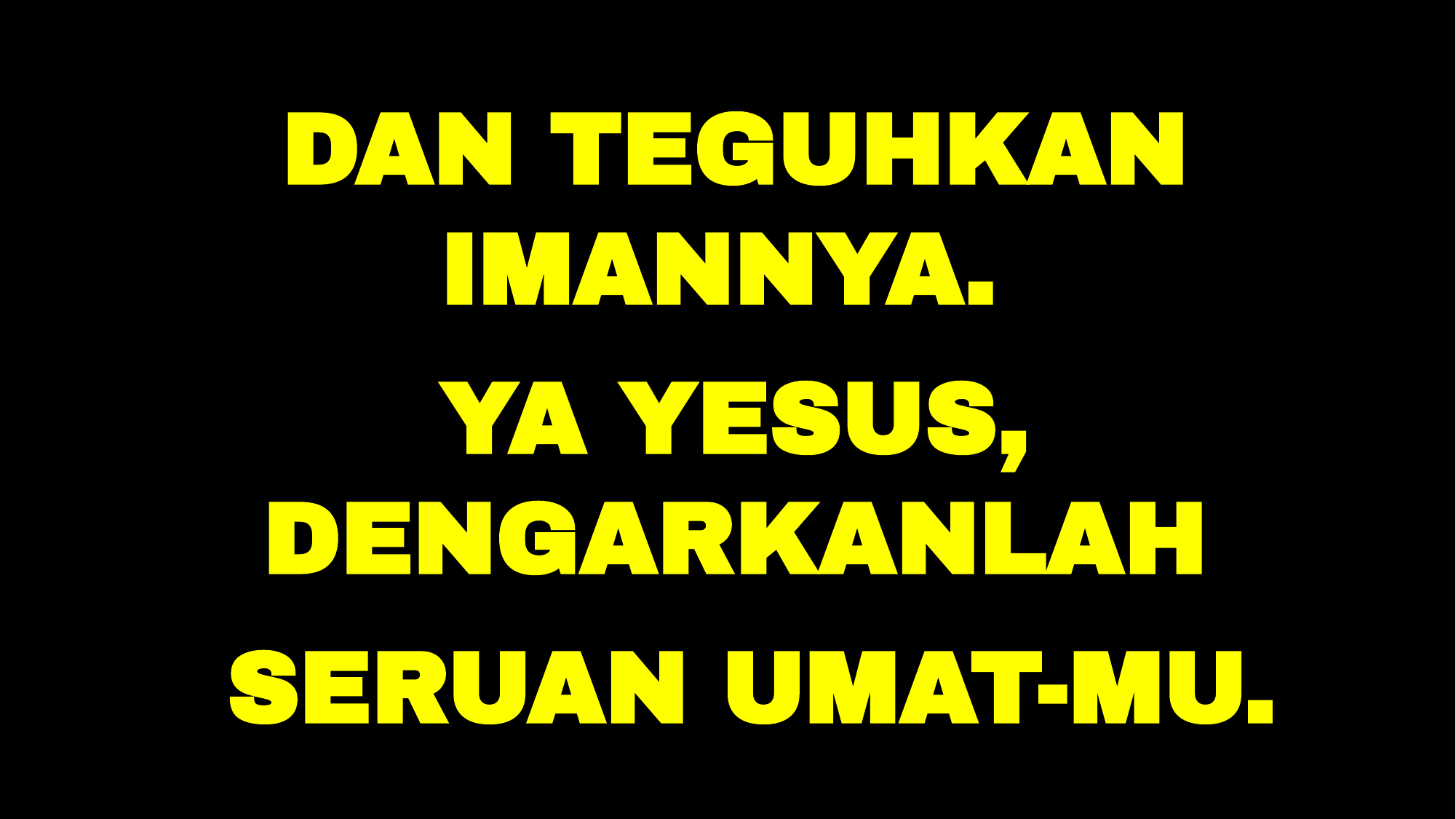

dan teguhkan imannya.
Ya Yesus, dengarkanlah
 seruan umat-Mu.